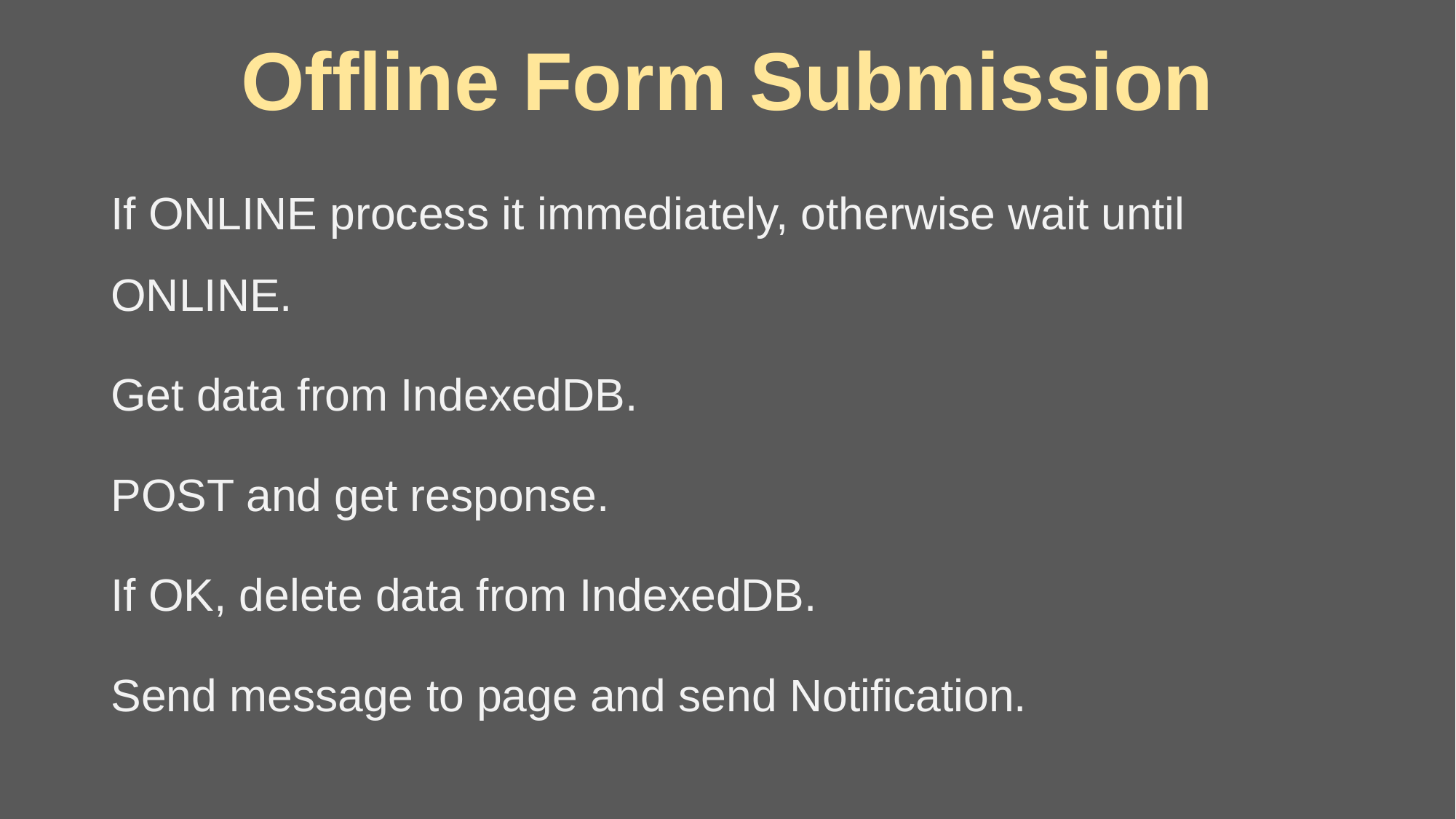

# Offline Form Submission
If ONLINE process it immediately, otherwise wait until ONLINE.
Get data from IndexedDB.
POST and get response.
If OK, delete data from IndexedDB.
Send message to page and send Notification.